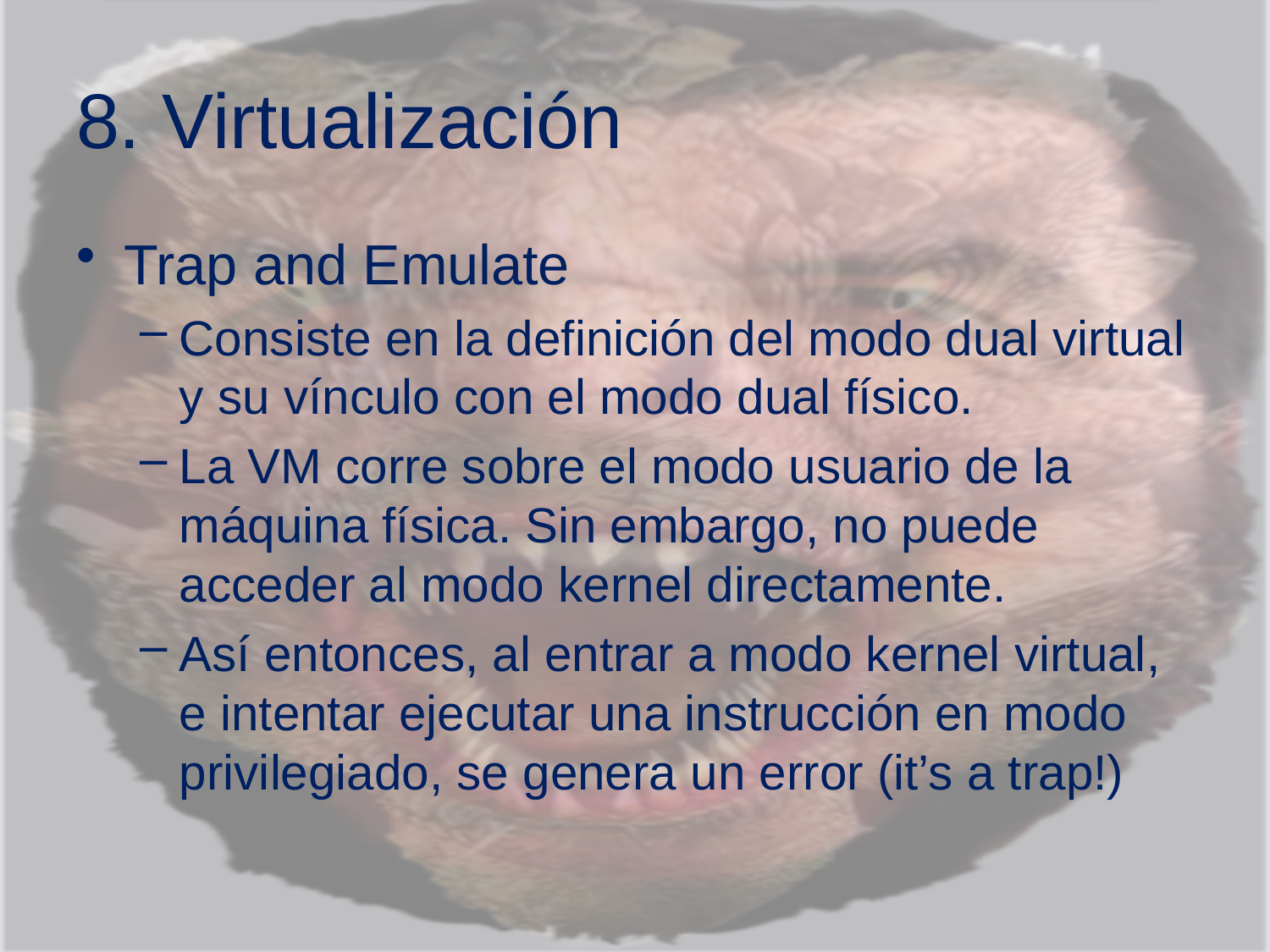

# 8. Virtualización
Trap and Emulate
Consiste en la definición del modo dual virtual y su vínculo con el modo dual físico.
La VM corre sobre el modo usuario de la máquina física. Sin embargo, no puede acceder al modo kernel directamente.
Así entonces, al entrar a modo kernel virtual, e intentar ejecutar una instrucción en modo privilegiado, se genera un error (it’s a trap!)